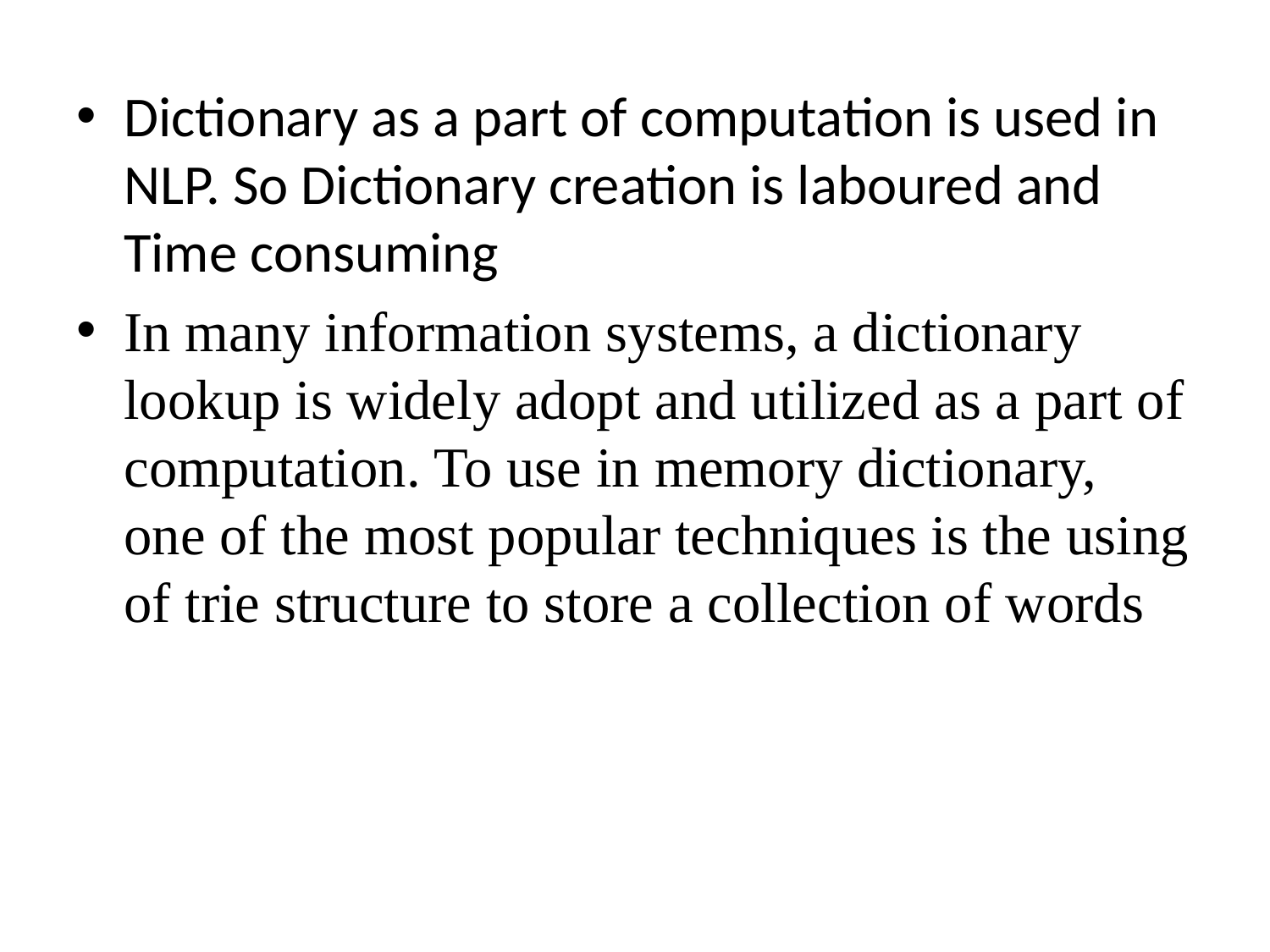

#
Dictionary as a part of computation is used in NLP. So Dictionary creation is laboured and Time consuming
In many information systems, a dictionary lookup is widely adopt and utilized as a part of computation. To use in memory dictionary, one of the most popular techniques is the using of trie structure to store a collection of words